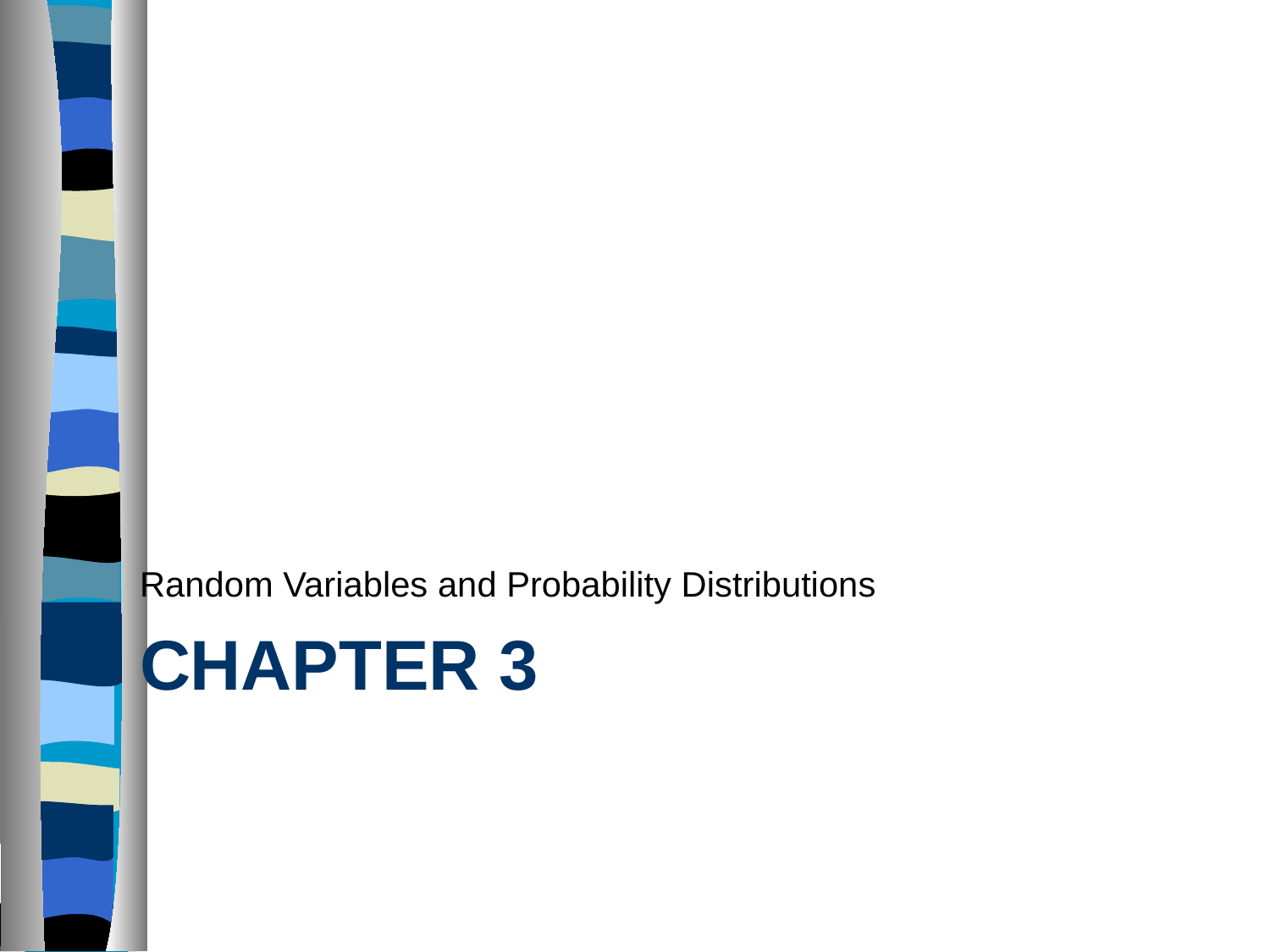

Random Variables and Probability Distributions
# Chapter 3